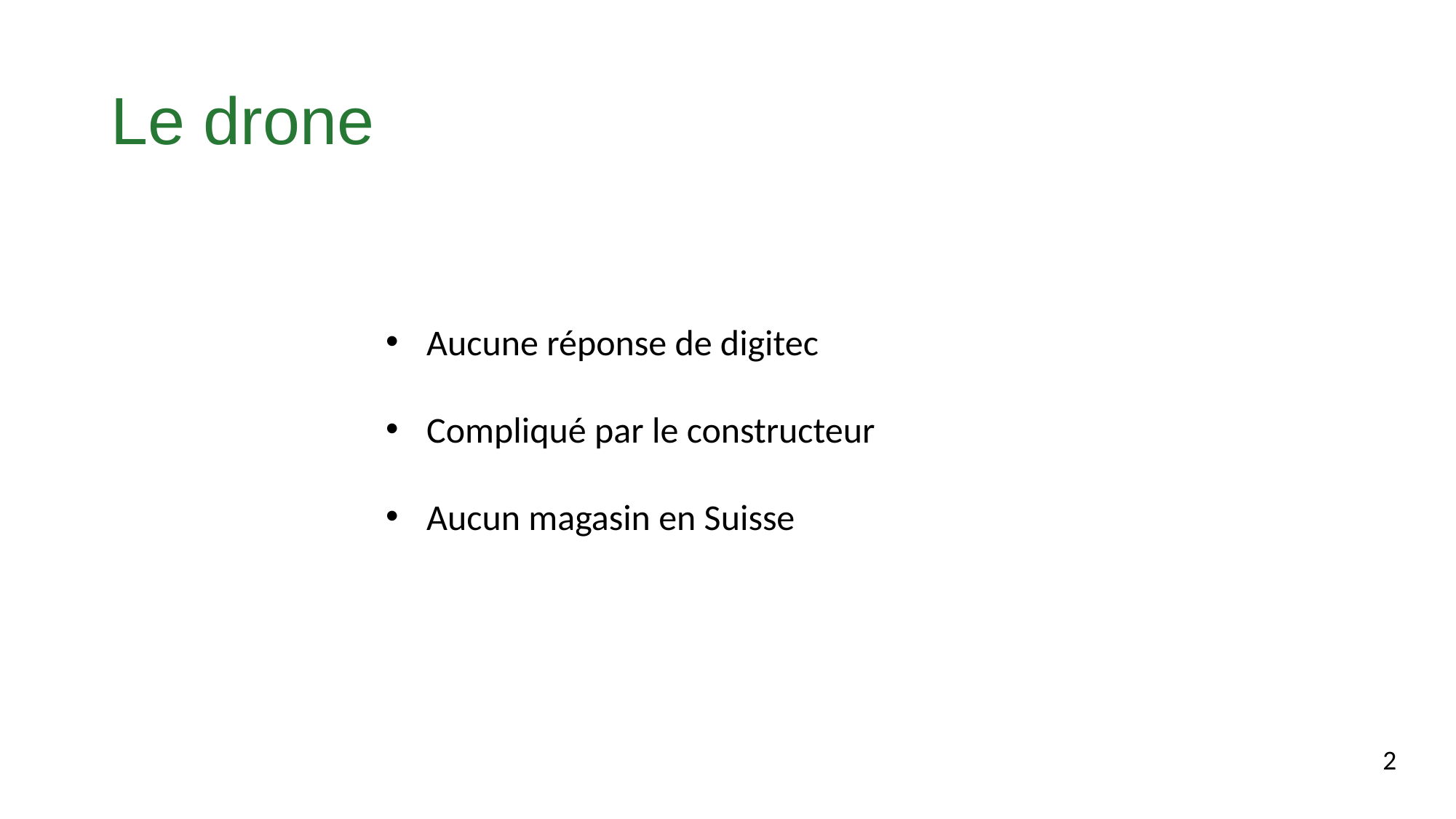

# Le drone
Aucune réponse de digitec

Compliqué par le constructeur

Aucun magasin en Suisse
2